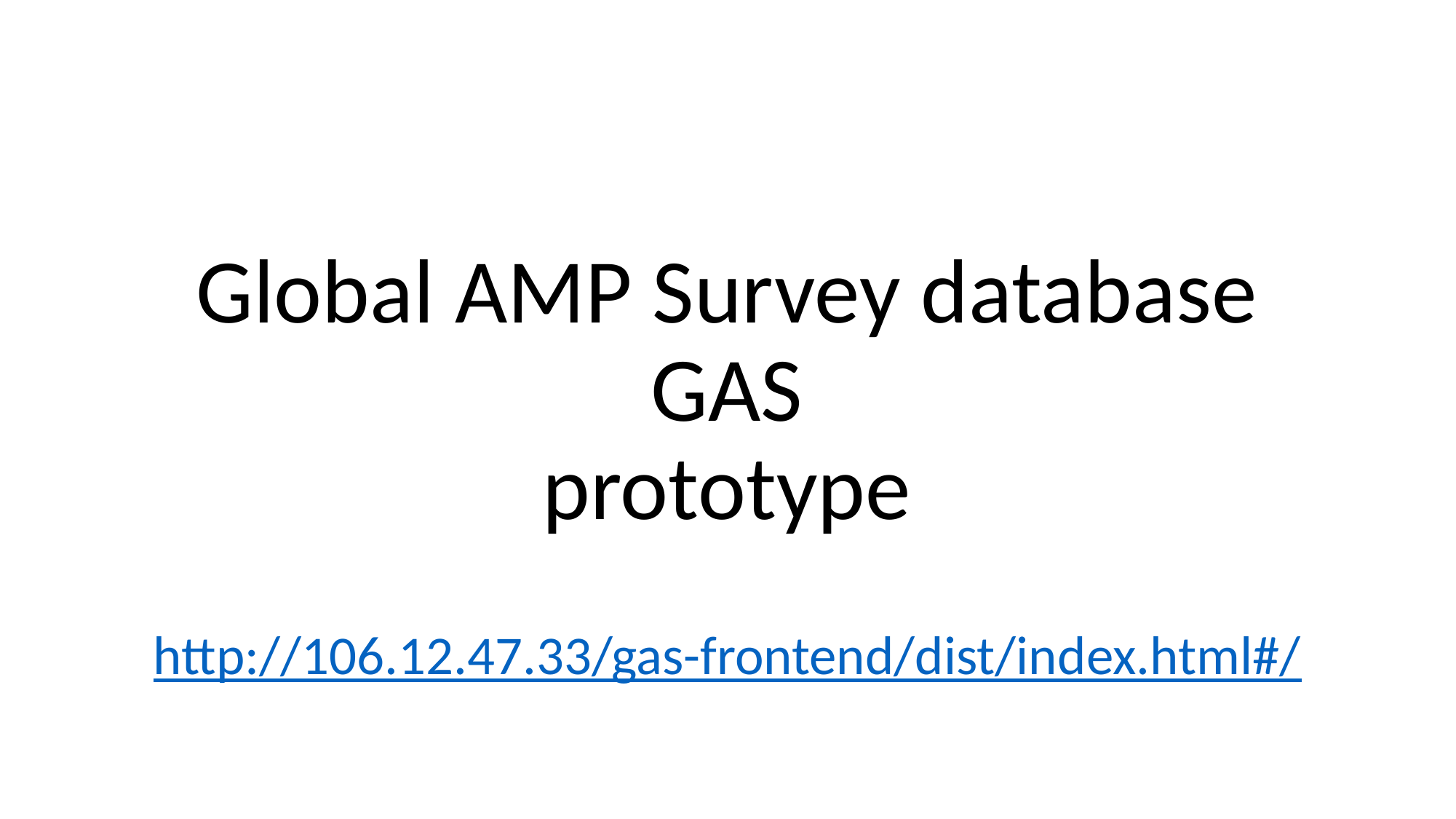

# Global AMP Survey database GAS prototype
http://106.12.47.33/gas-frontend/dist/index.html#/